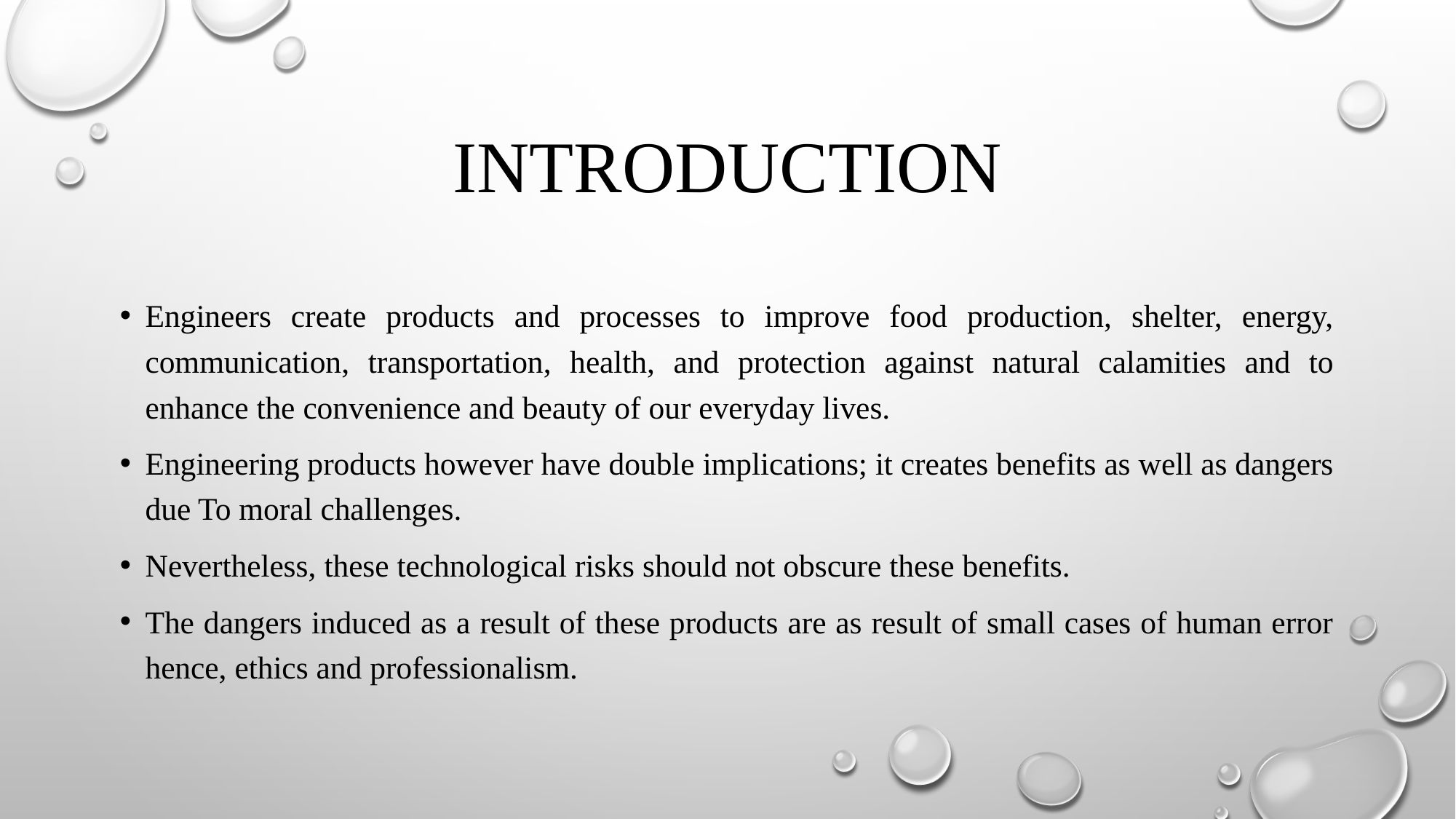

# INTRODUCTION
Engineers create products and processes to improve food production, shelter, energy, communication, transportation, health, and protection against natural calamities and to enhance the convenience and beauty of our everyday lives.
Engineering products however have double implications; it creates benefits as well as dangers due To moral challenges.
Nevertheless, these technological risks should not obscure these benefits.
The dangers induced as a result of these products are as result of small cases of human error hence, ethics and professionalism.